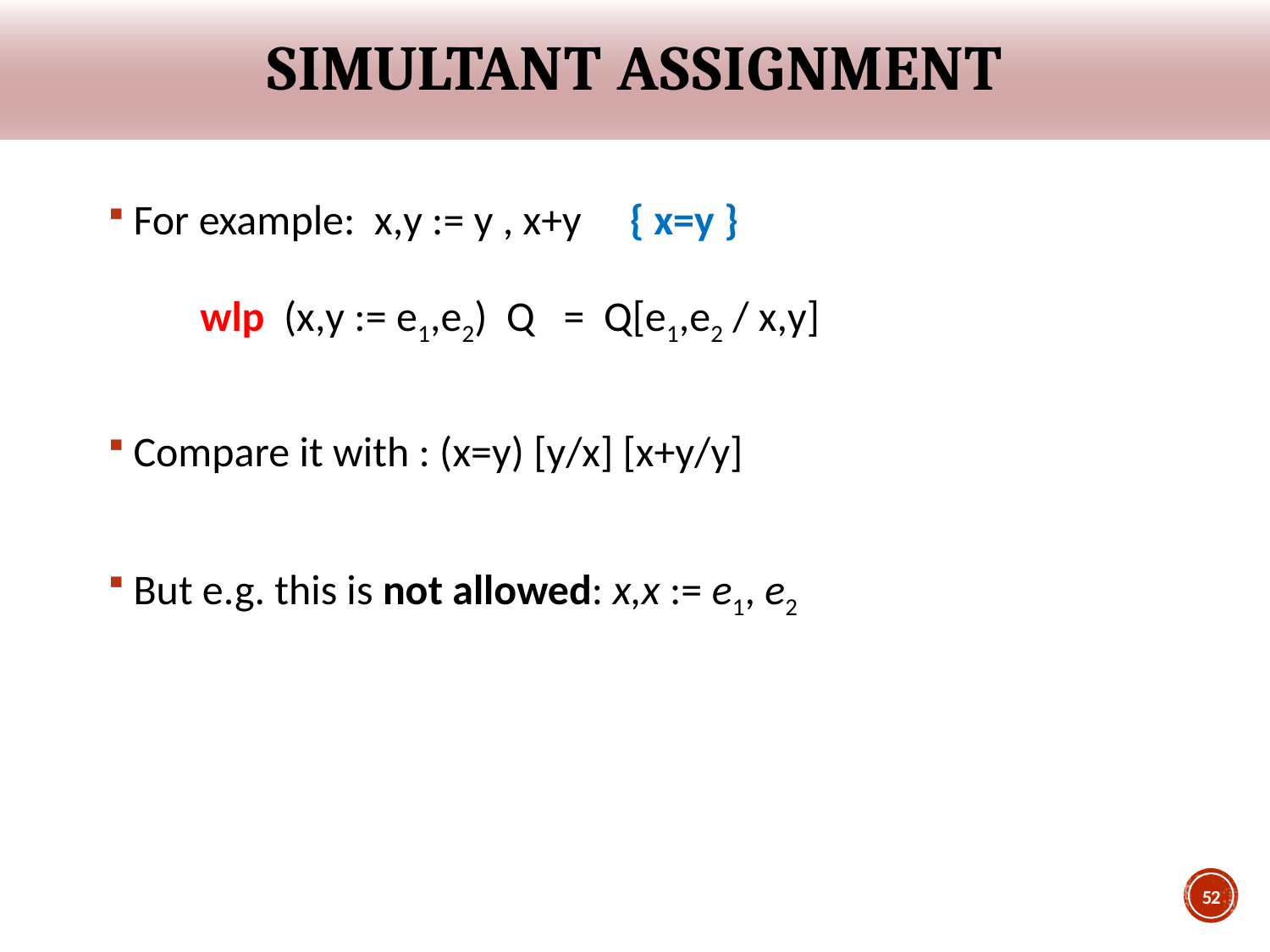

# Simultant assignment
For example:  x,y := y , x+y     { x=y }
       wlp  (x,y := e1,e2)  Q   =  Q[e1,e2 / x,y]

Compare it with : (x=y) [y/x] [x+y/y]

But e.g. this is not allowed: x,x := e1, e2
52